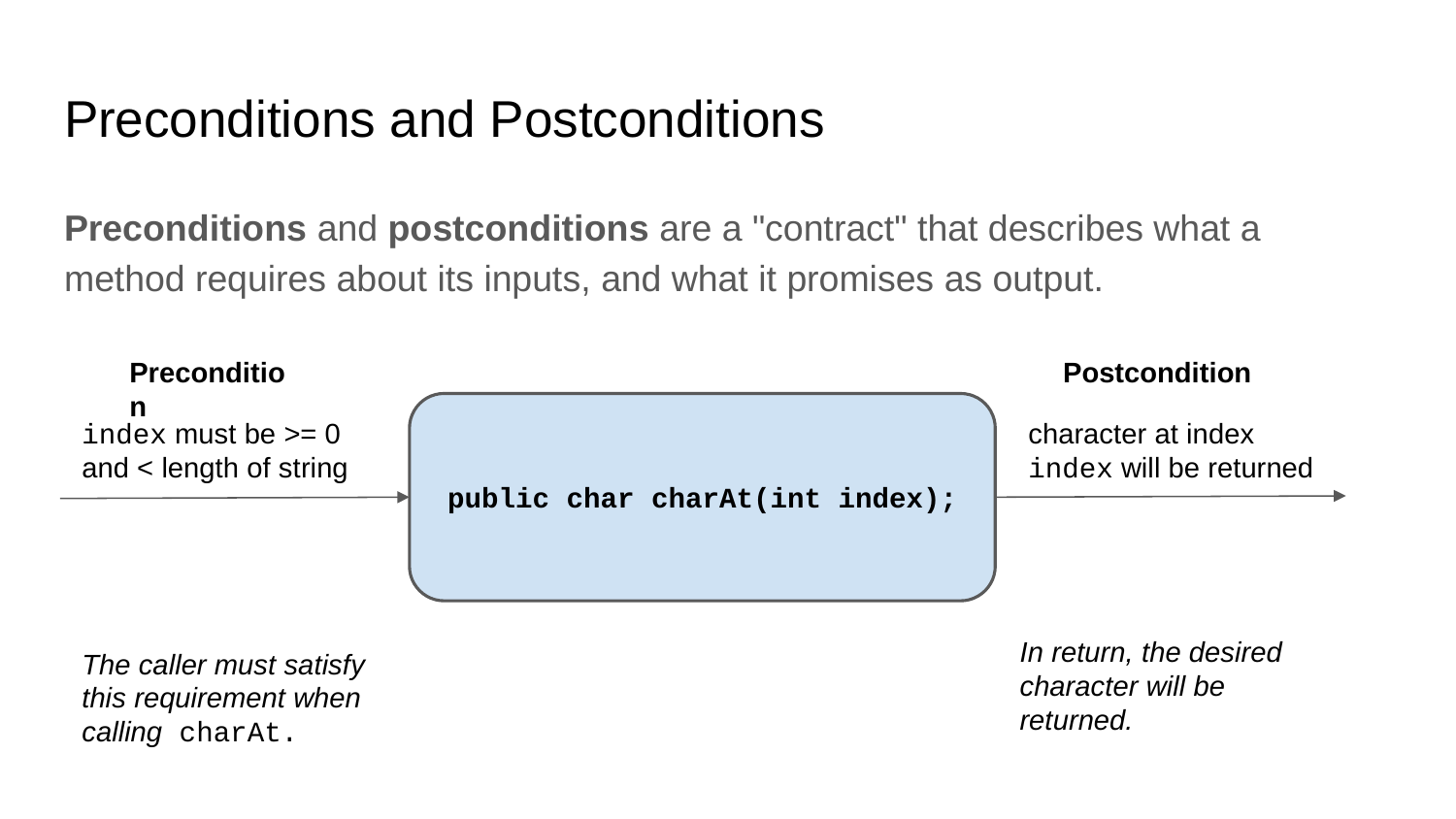

# Preconditions and Postconditions
Preconditions and postconditions are a "contract" that describes what a method requires about its inputs, and what it promises as output.
Precondition
Postcondition
public char charAt(int index);
index must be >= 0
and < length of string
character at index index will be returned
In return, the desired character will be returned.
The caller must satisfy this requirement when calling charAt.